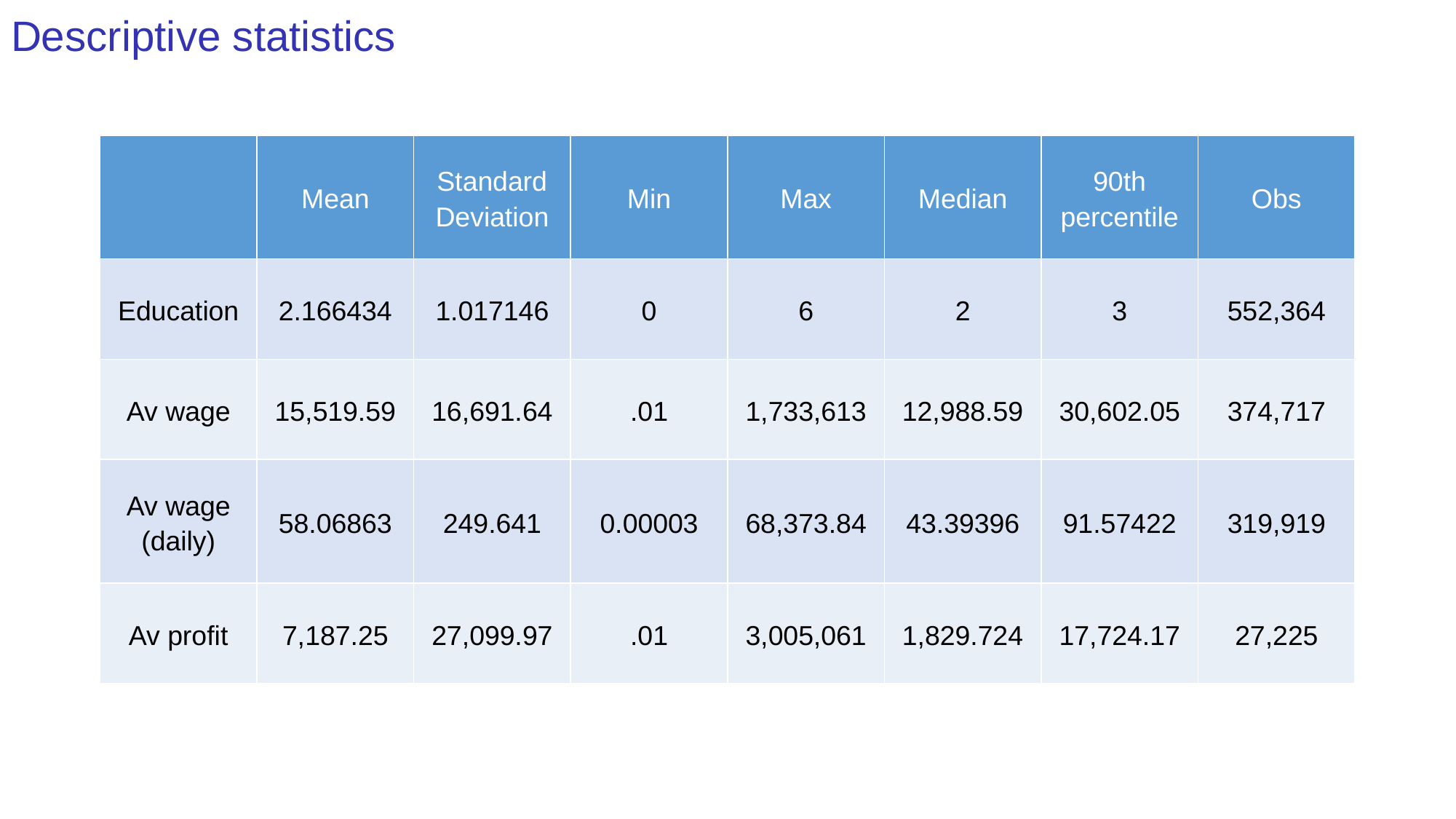

# Descriptive statistics
|  | Mean | Standard Deviation | Min | Max | Median | 90th percentile | Obs |
| --- | --- | --- | --- | --- | --- | --- | --- |
| Education | 2.166434 | 1.017146 | 0 | 6 | 2 | 3 | 552,364 |
| Av wage | 15,519.59 | 16,691.64 | .01 | 1,733,613 | 12,988.59 | 30,602.05 | 374,717 |
| Av wage (daily) | 58.06863 | 249.641 | 0.00003 | 68,373.84 | 43.39396 | 91.57422 | 319,919 |
| Av profit | 7,187.25 | 27,099.97 | .01 | 3,005,061 | 1,829.724 | 17,724.17 | 27,225 |